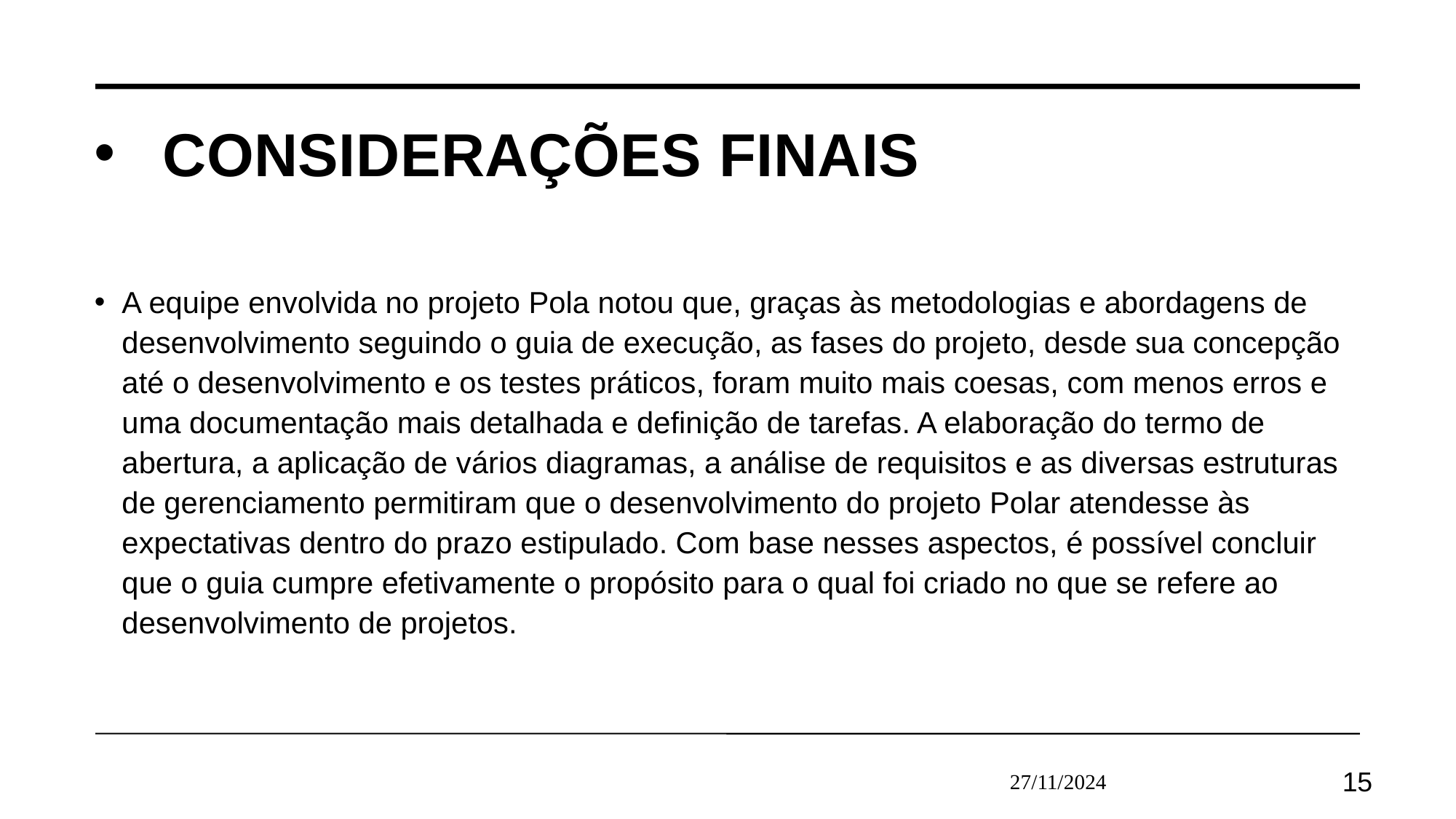

# Considerações finais
A equipe envolvida no projeto Pola notou que, graças às metodologias e abordagens de desenvolvimento seguindo o guia de execução, as fases do projeto, desde sua concepção até o desenvolvimento e os testes práticos, foram muito mais coesas, com menos erros e uma documentação mais detalhada e definição de tarefas. A elaboração do termo de abertura, a aplicação de vários diagramas, a análise de requisitos e as diversas estruturas de gerenciamento permitiram que o desenvolvimento do projeto Polar atendesse às expectativas dentro do prazo estipulado. Com base nesses aspectos, é possível concluir que o guia cumpre efetivamente o propósito para o qual foi criado no que se refere ao desenvolvimento de projetos.

27/11/2024
15